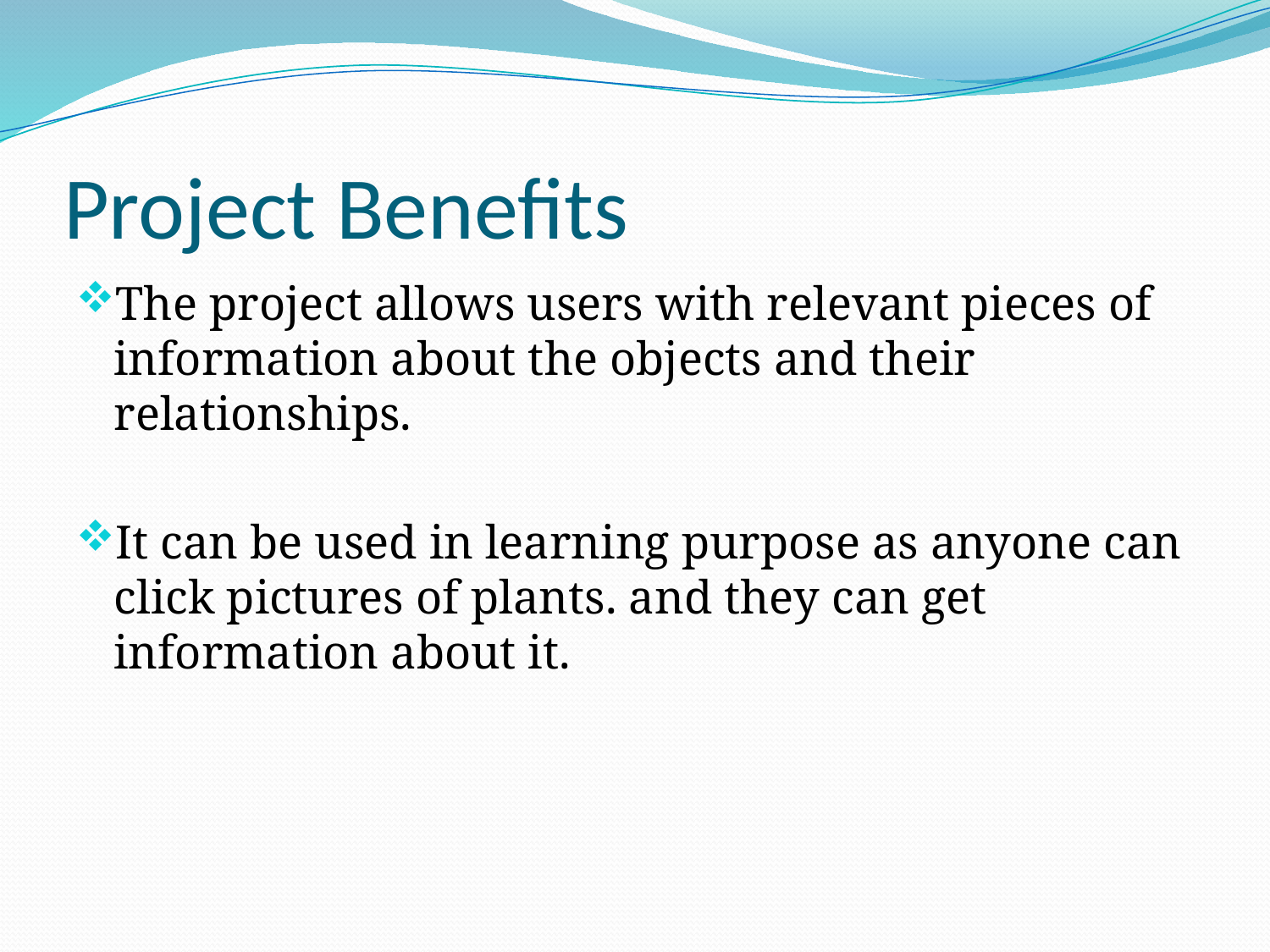

# Project Benefits
The project allows users with relevant pieces of information about the objects and their relationships.

It can be used in learning purpose as anyone can click pictures of plants. and they can get information about it.